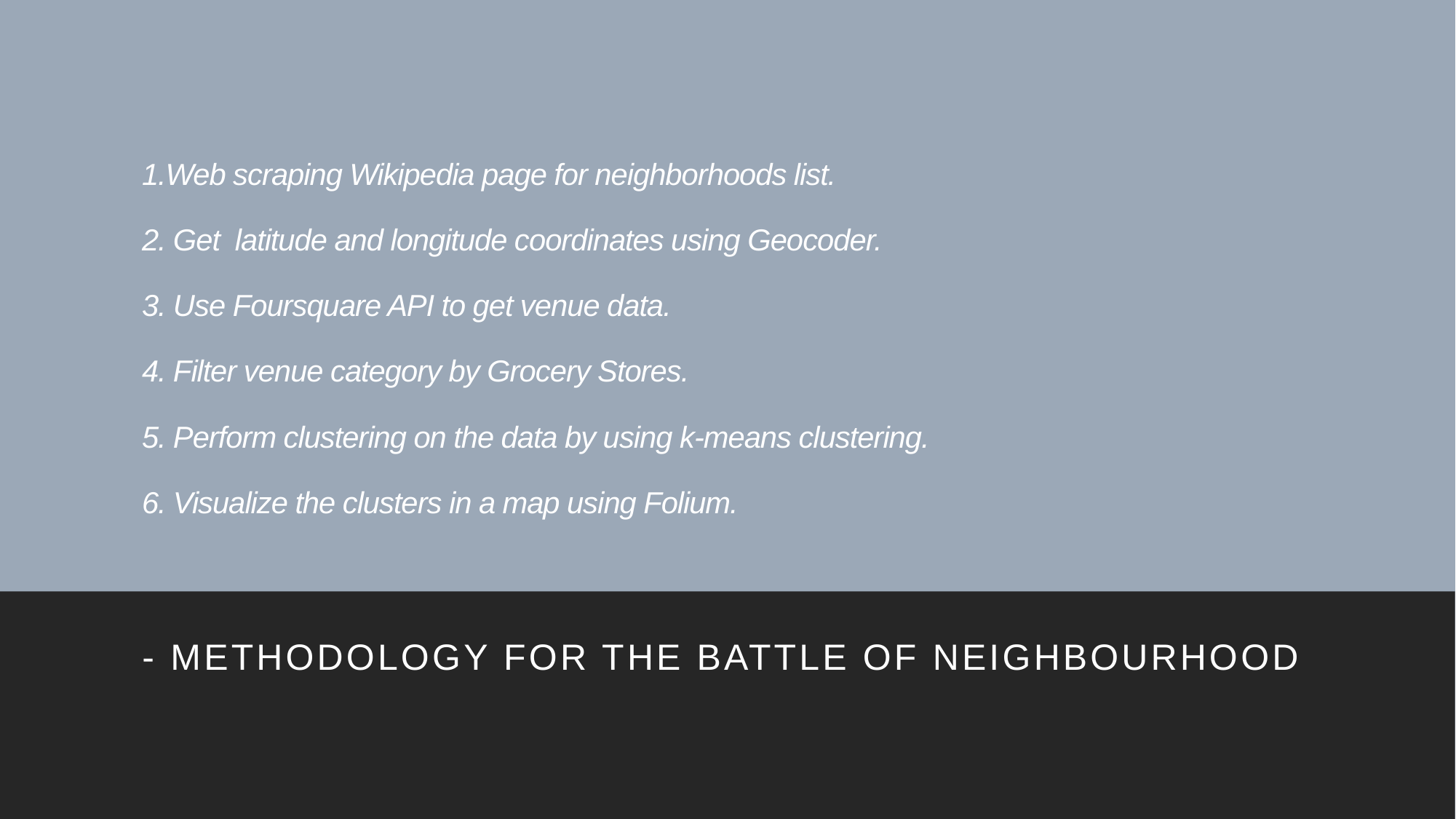

# 1.Web scraping Wikipedia page for neighborhoods list. 2. Get  latitude and longitude coordinates using Geocoder. 3. Use Foursquare API to get venue data. 4. Filter venue category by Grocery Stores. 5. Perform clustering on the data by using k-means clustering. 6. Visualize the clusters in a map using Folium.

- Methodology for The Battle of Neighbourhood